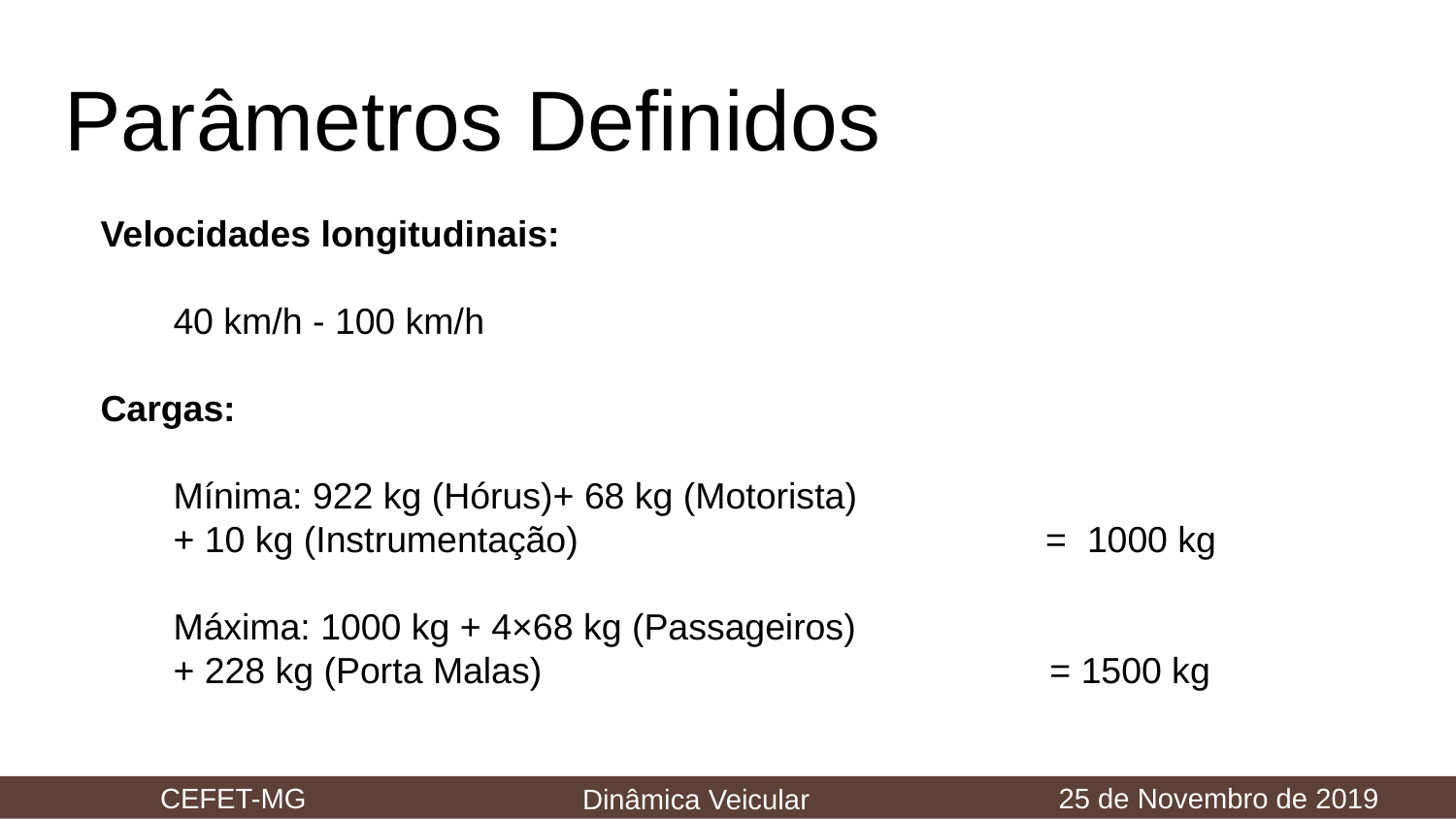

# Parâmetros Definidos
Velocidades longitudinais:

40 km/h - 100 km/h

Cargas:

Mínima: 922 kg (Hórus)+ 68 kg (Motorista)
+ 10 kg (Instrumentação)                                              =  1000 kg

Máxima: 1000 kg + 4×68 kg (Passageiros)
+ 228 kg (Porta Malas)                                                  = 1500 kg